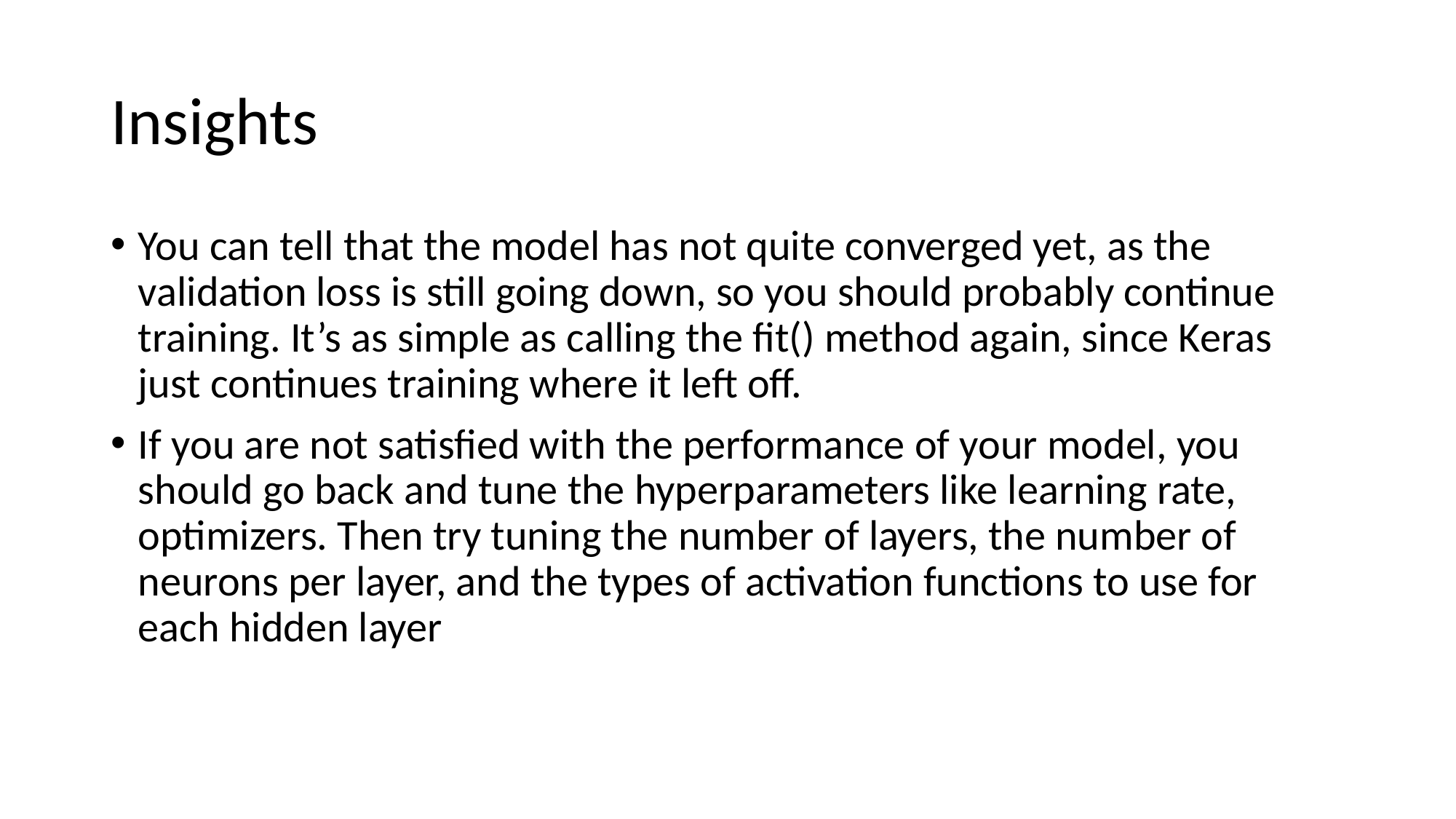

# Insights
You can tell that the model has not quite converged yet, as the validation loss is still going down, so you should probably continue training. It’s as simple as calling the fit() method again, since Keras just continues training where it left off.
If you are not satisfied with the performance of your model, you should go back and tune the hyperparameters like learning rate, optimizers. Then try tuning the number of layers, the number of neurons per layer, and the types of activation functions to use for each hidden layer